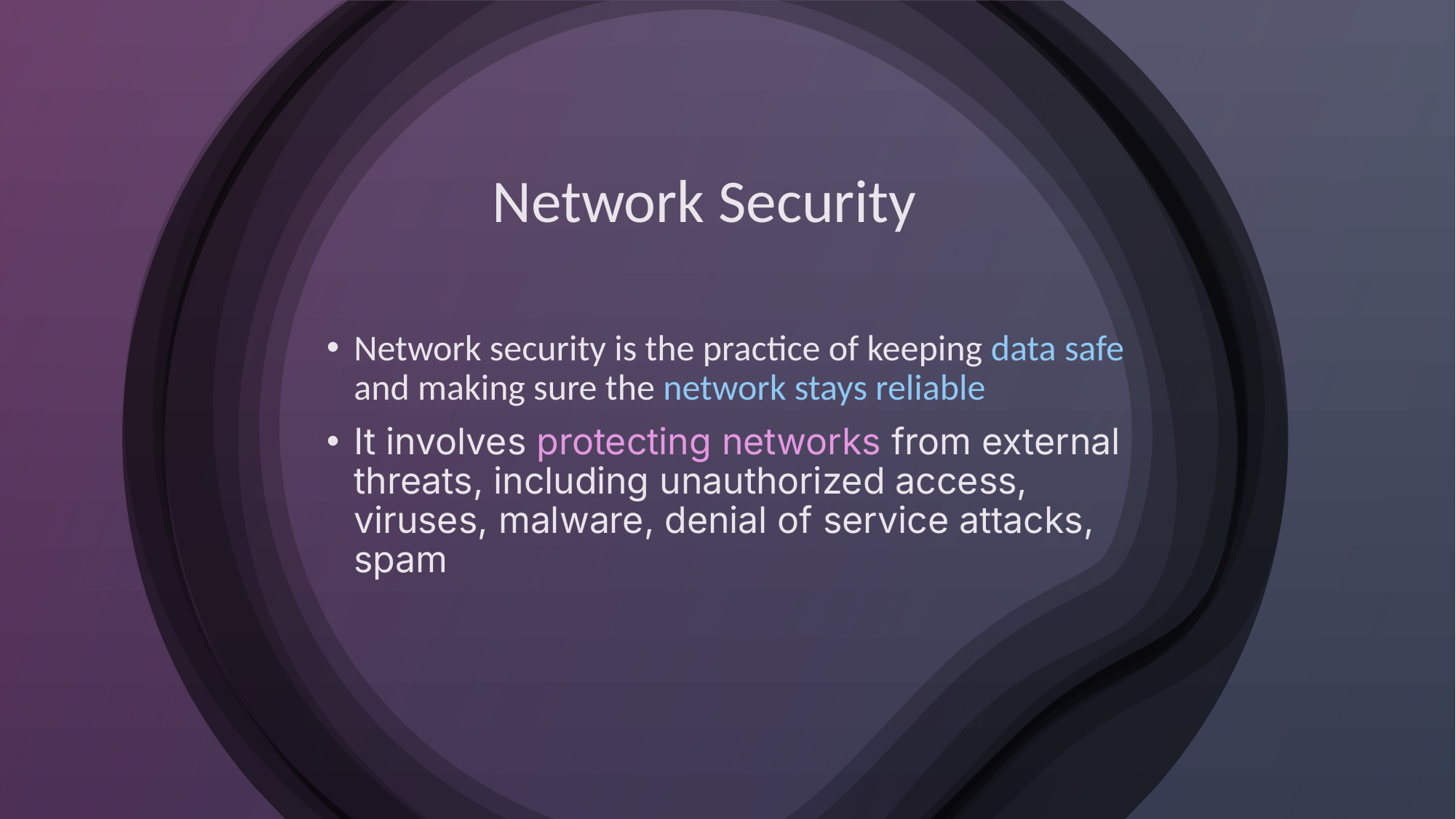

# Network Security
Network security is the practice of keeping data safe and making sure the network stays reliable
It involves protecting networks from external threats, including unauthorized access, viruses, malware, denial of service attacks, spam